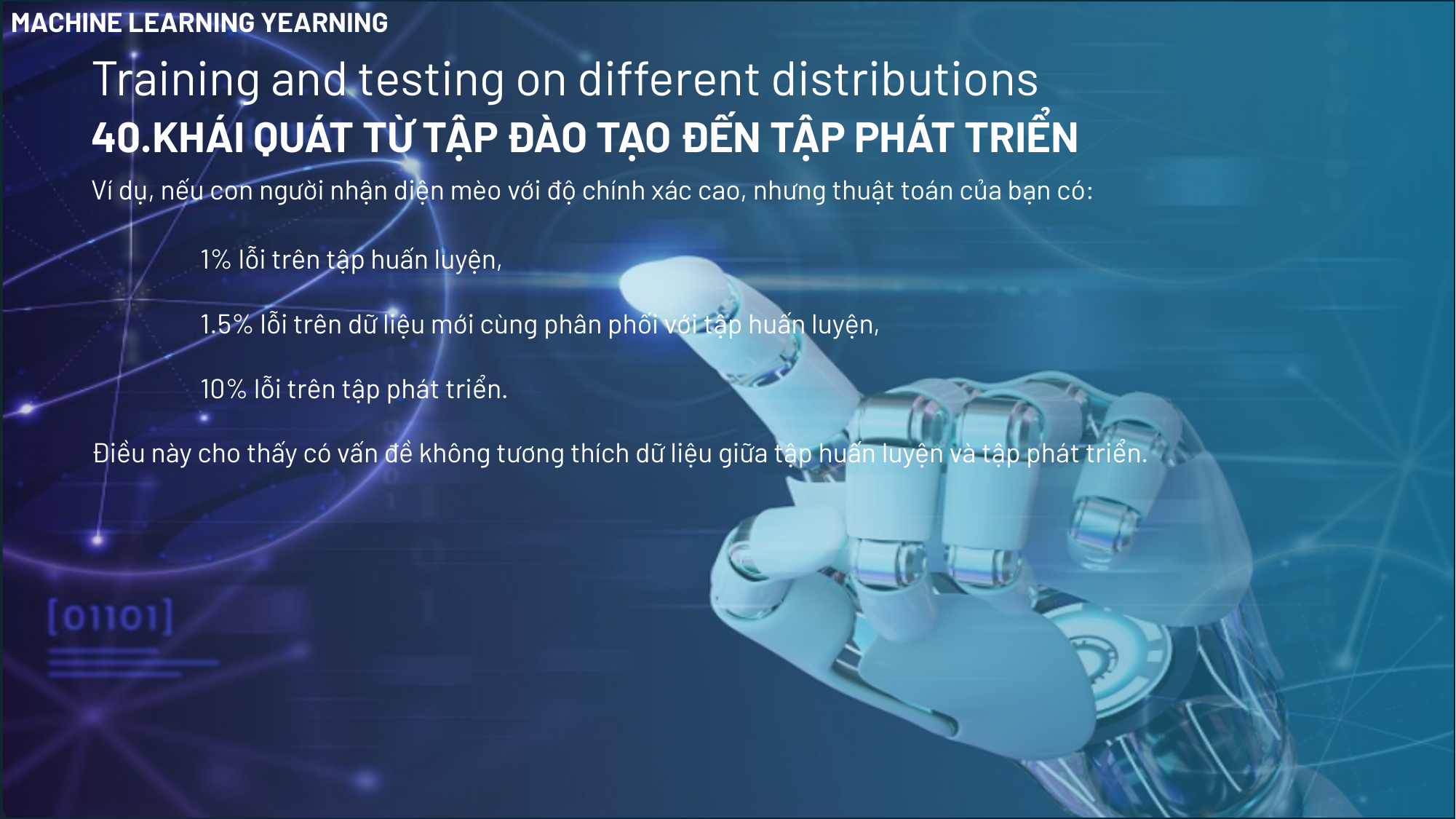

MACHINE LEARNING YEARNING
Training and testing on different distributions
40.KHÁI QUÁT TỪ TẬP ĐÀO TẠO ĐẾN TẬP PHÁT TRIỂN
Ví dụ, nếu con người nhận diện mèo với độ chính xác cao, nhưng thuật toán của bạn có:
	1% lỗi trên tập huấn luyện,
	1.5% lỗi trên dữ liệu mới cùng phân phối với tập huấn luyện,
	10% lỗi trên tập phát triển.
Điều này cho thấy có vấn đề không tương thích dữ liệu giữa tập huấn luyện và tập phát triển.